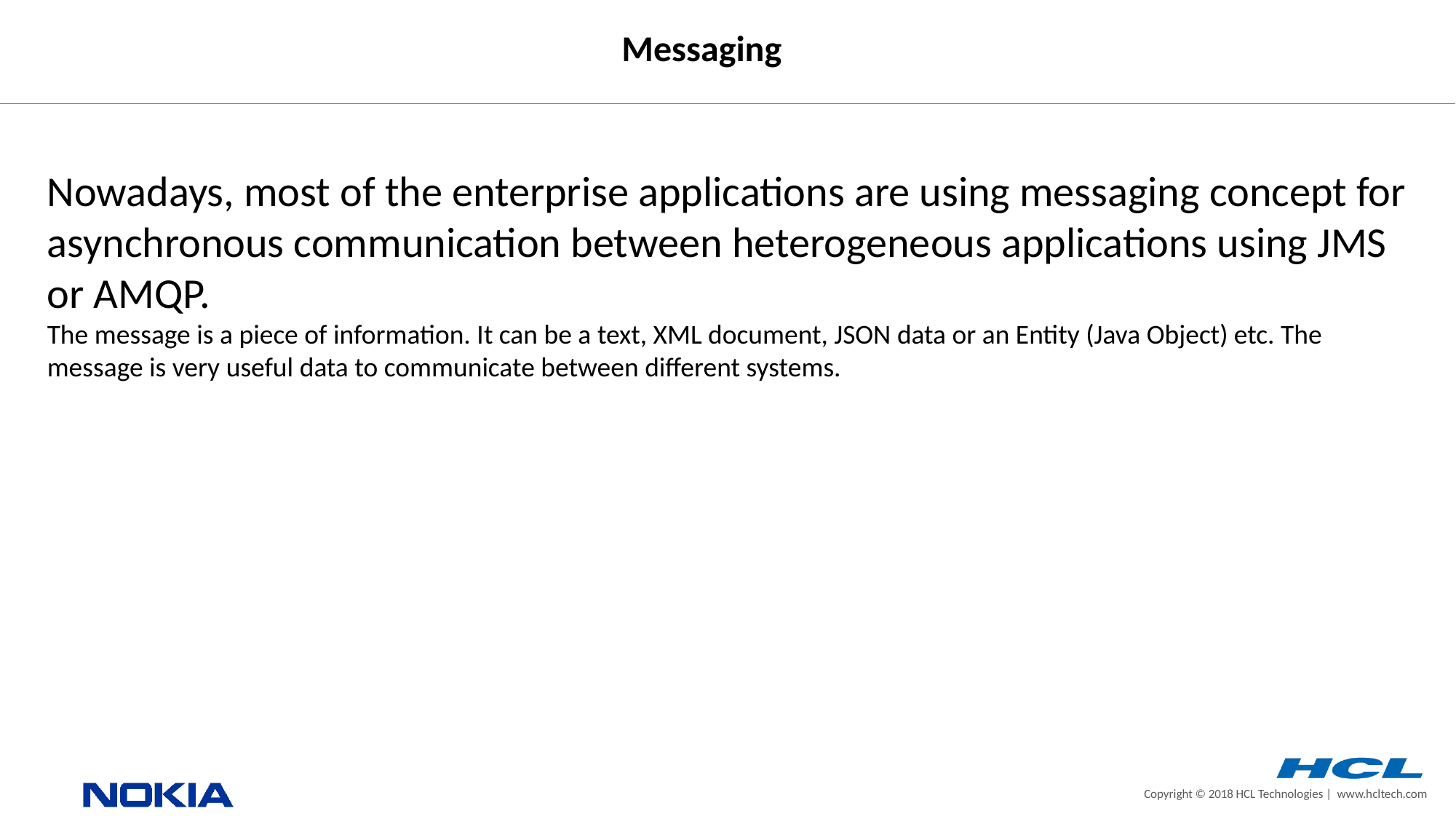

Messaging
Nowadays, most of the enterprise applications are using messaging concept for asynchronous communication between heterogeneous applications using JMS or AMQP.
The message is a piece of information. It can be a text, XML document, JSON data or an Entity (Java Object) etc. The message is very useful data to communicate between different systems.